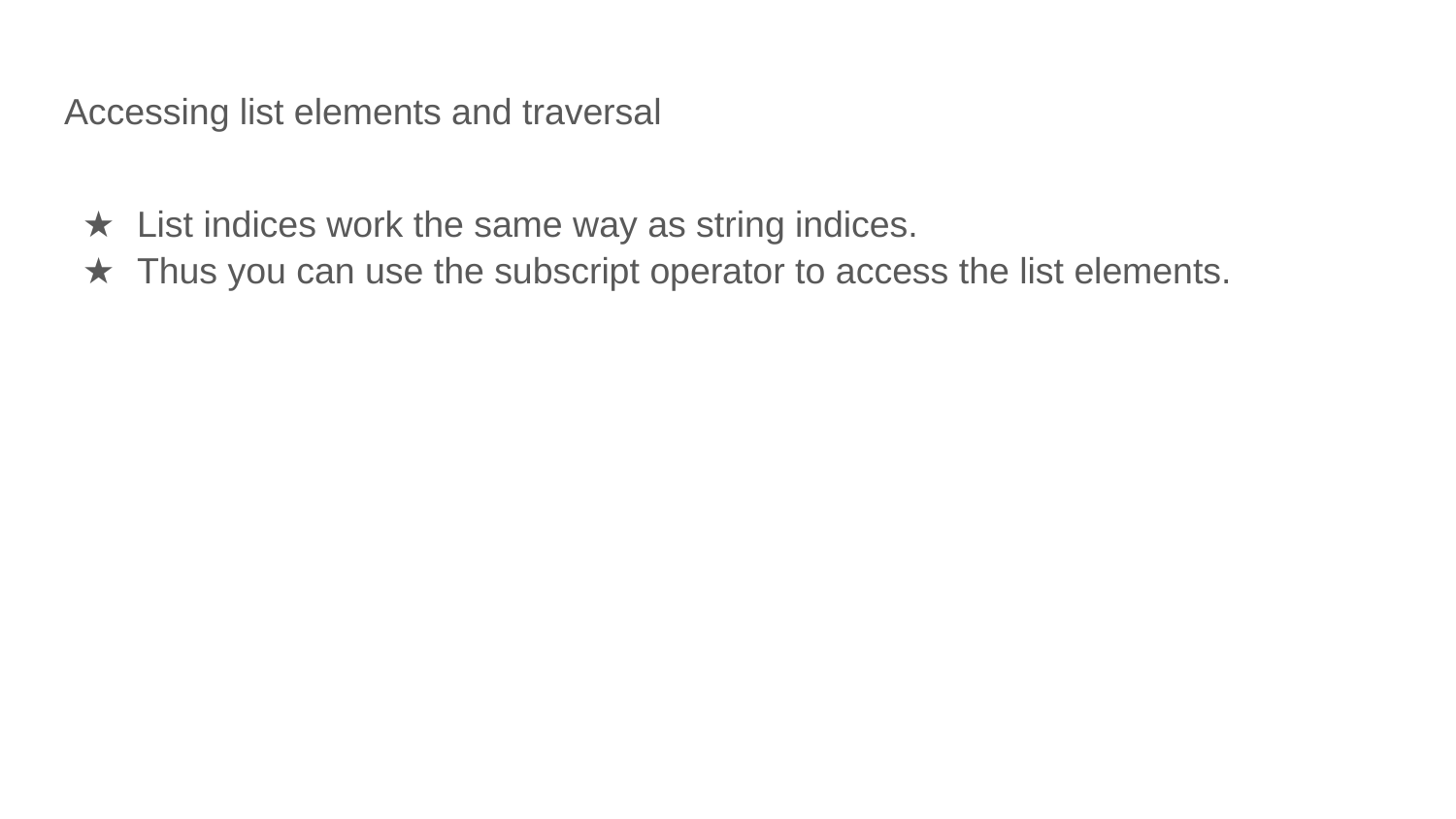

# Accessing list elements and traversal

List indices work the same way as string indices.
Thus you can use the subscript operator to access the list elements.